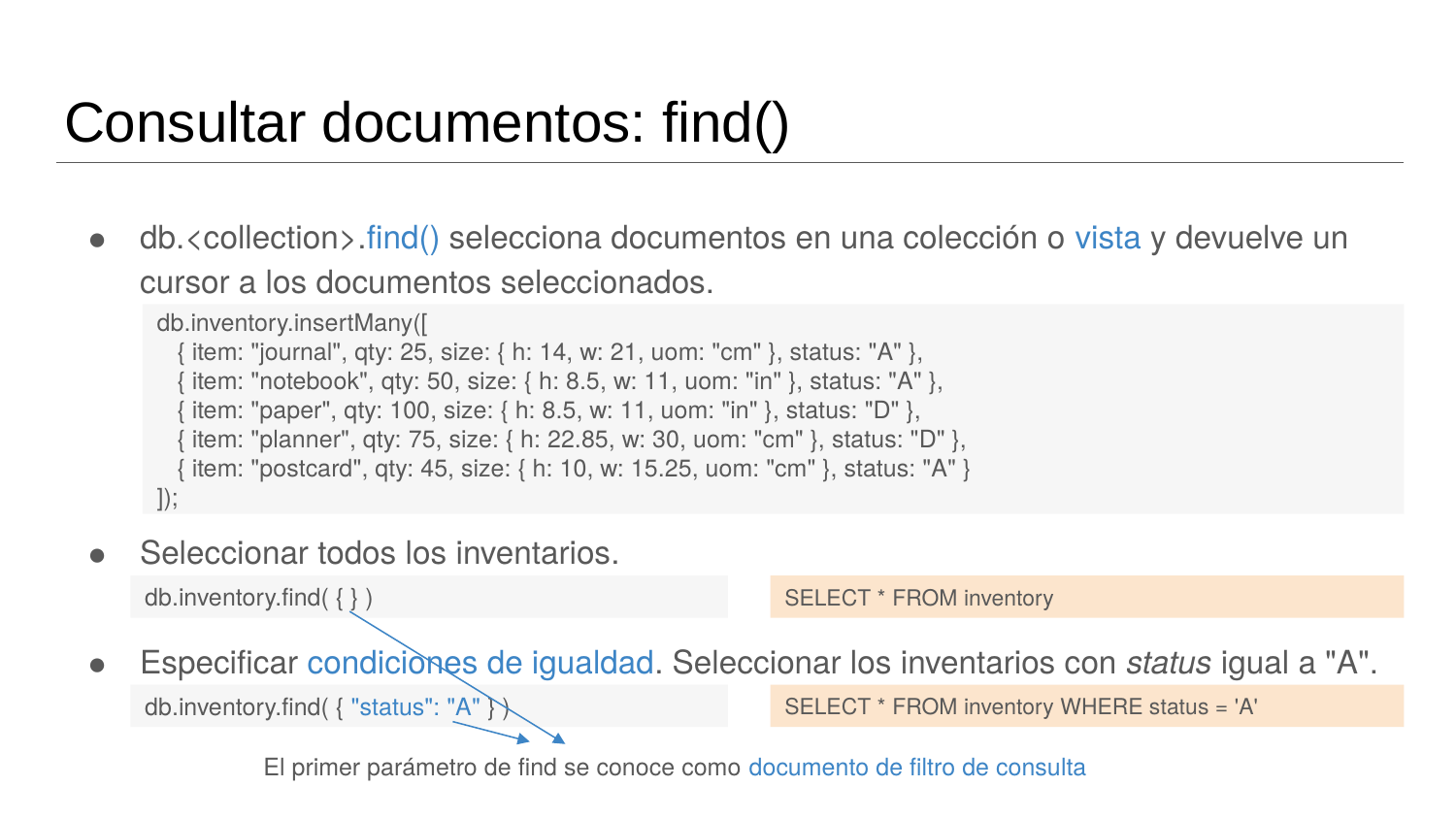

# Consultar documentos: find()
db.<collection>.find() selecciona documentos en una colección o vista y devuelve un cursor a los documentos seleccionados.

db.inventory.insertMany([
   { item: "journal", qty: 25, size: { h: 14, w: 21, uom: "cm" }, status: "A" },
   { item: "notebook", qty: 50, size: { h: 8.5, w: 11, uom: "in" }, status: "A" },
   { item: "paper", qty: 100, size: { h: 8.5, w: 11, uom: "in" }, status: "D" },
   { item: "planner", qty: 75, size: { h: 22.85, w: 30, uom: "cm" }, status: "D" },
   { item: "postcard", qty: 45, size: { h: 10, w: 15.25, uom: "cm" }, status: "A" }
]);
Seleccionar todos los inventarios.

db.inventory.find( { } )
SELECT * FROM inventory
Especificar condiciones de igualdad. Seleccionar los inventarios con status igual a "A".

db.inventory.find( { "status": "A" } )
SELECT * FROM inventory WHERE status = 'A'
El primer parámetro de find se conoce como documento de filtro de consulta